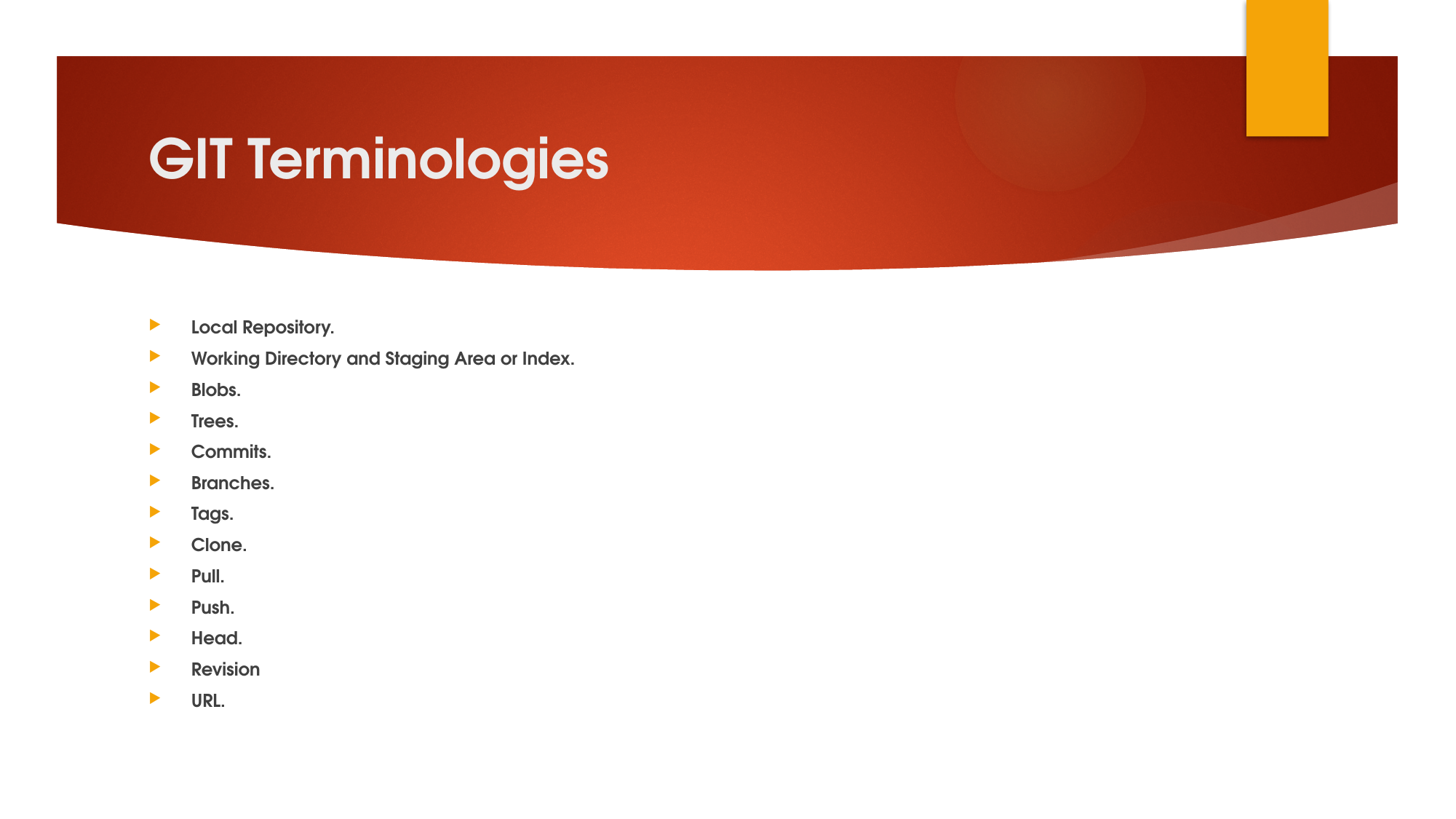

# GIT Terminologies
Local Repository.
Working Directory and Staging Area or Index.
Blobs.
Trees.
Commits.
Branches.
Tags.
Clone.
Pull.
Push.
Head.
Revision
URL.